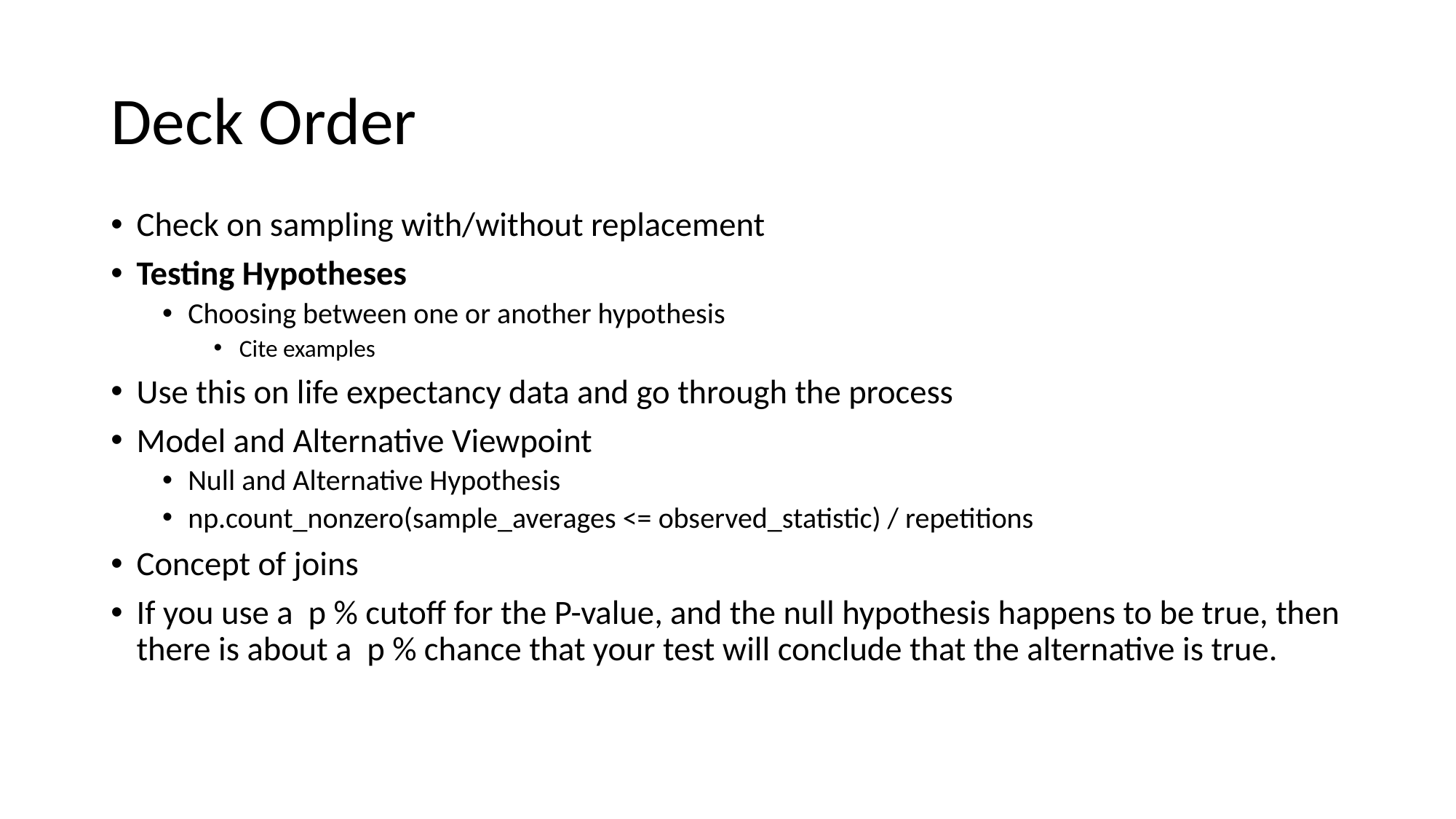

# Deck Order
Check on sampling with/without replacement
Testing Hypotheses
Choosing between one or another hypothesis
Cite examples
Use this on life expectancy data and go through the process
Model and Alternative Viewpoint
Null and Alternative Hypothesis
np.count_nonzero(sample_averages <= observed_statistic) / repetitions
Concept of joins
If you use a  p % cutoff for the P-value, and the null hypothesis happens to be true, then there is about a  p % chance that your test will conclude that the alternative is true.